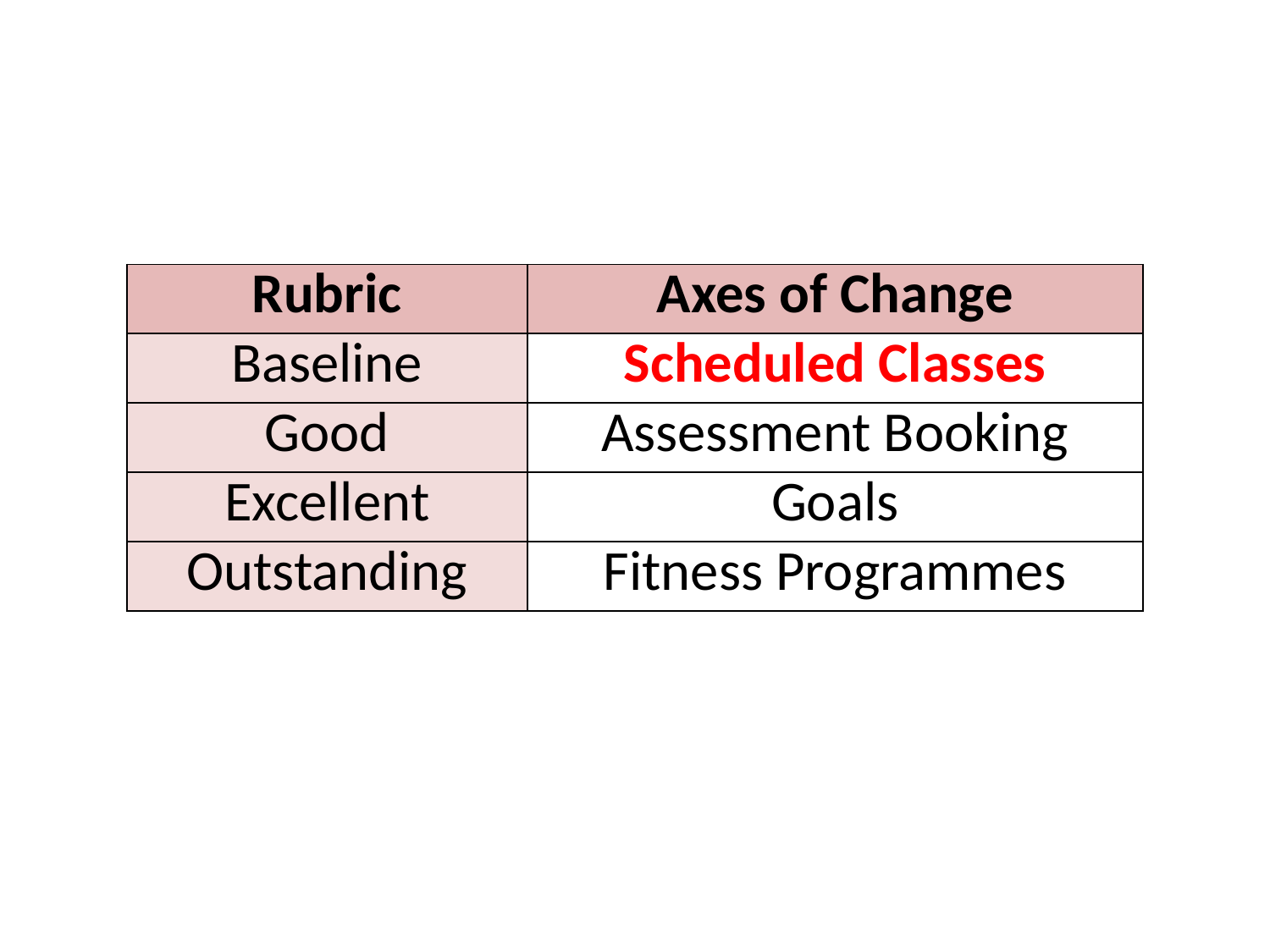

| Rubric | Axes of Change |
| --- | --- |
| Baseline | Scheduled Classes |
| Good | Assessment Booking |
| Excellent | Goals |
| Outstanding | Fitness Programmes |